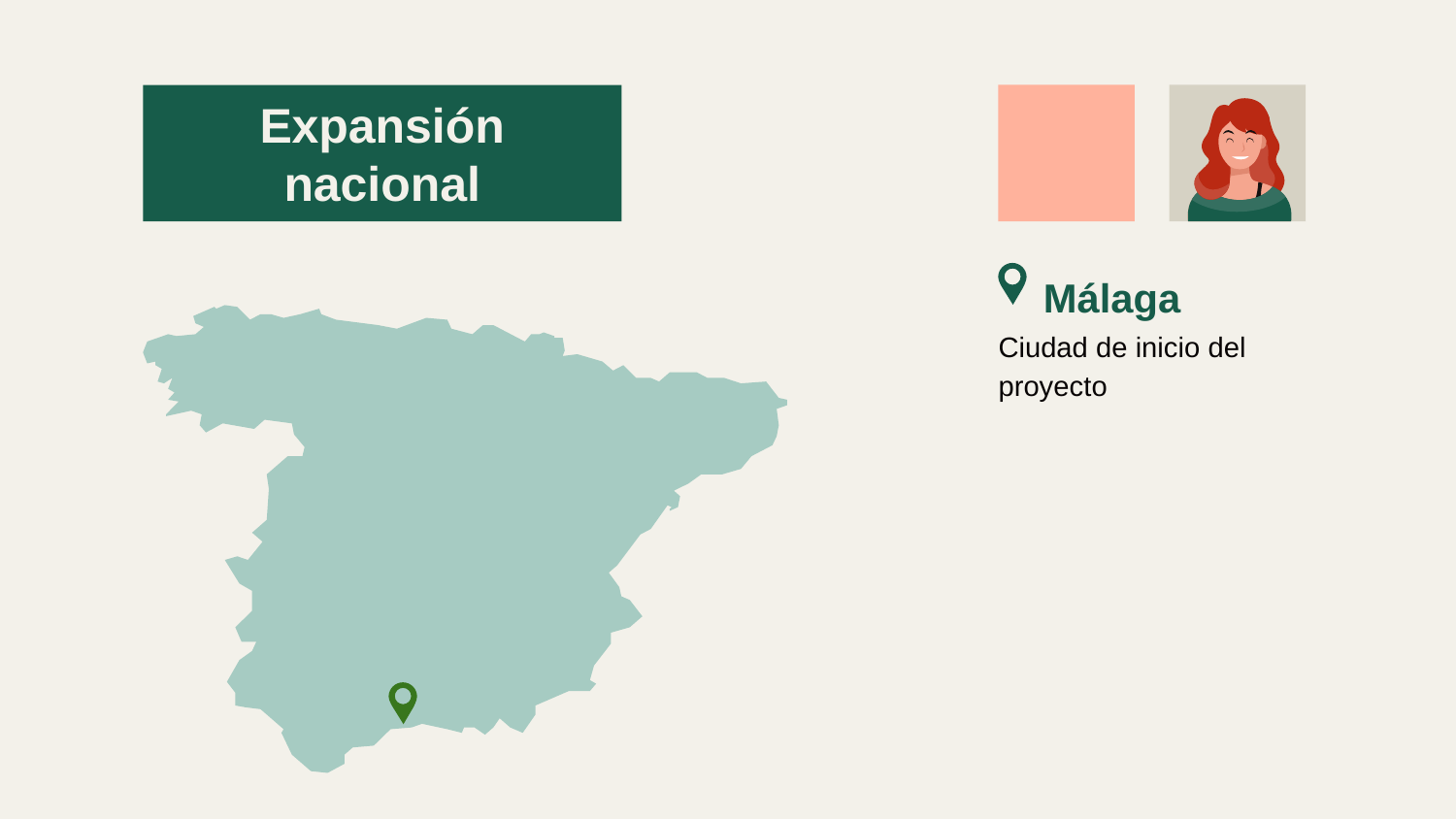

# Expansión nacional

Málaga

Ciudad de inicio del proyecto